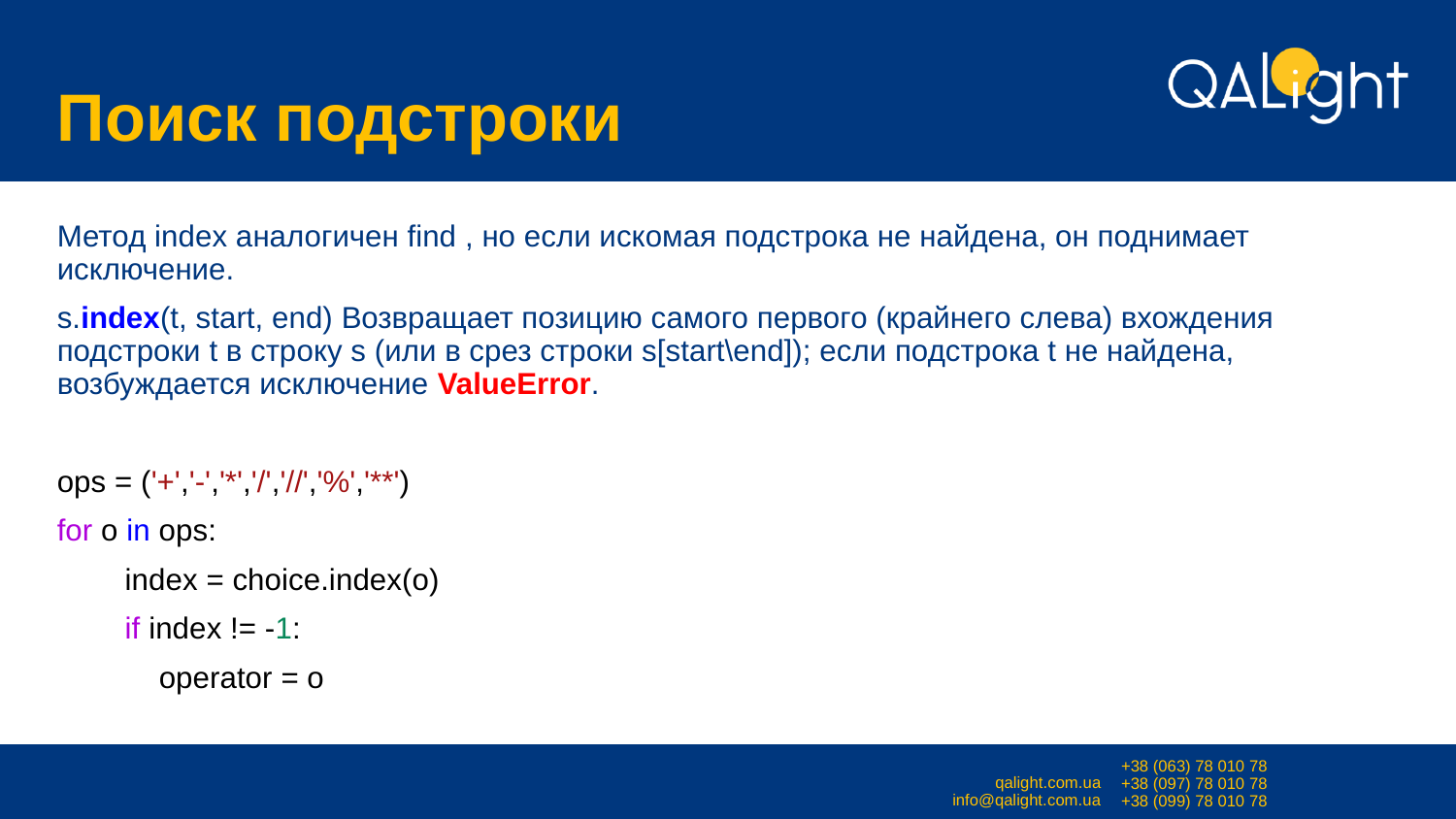

# Поиск подстроки
Метод index аналогичен find , но если искомая подстрока не найдена, он поднимает исключение.
s.index(t, start, end) Возвращает позицию самого первого (крайнего слева) вхождения подстроки t в строку s (или в срез строки s[start\end]); если подстрока t не найдена, возбуждается исключение ValueError.

ops = ('+','-','*','/','//','%','**')
for o in ops:
        index = choice.index(o)
        if index != -1:
            operator = o